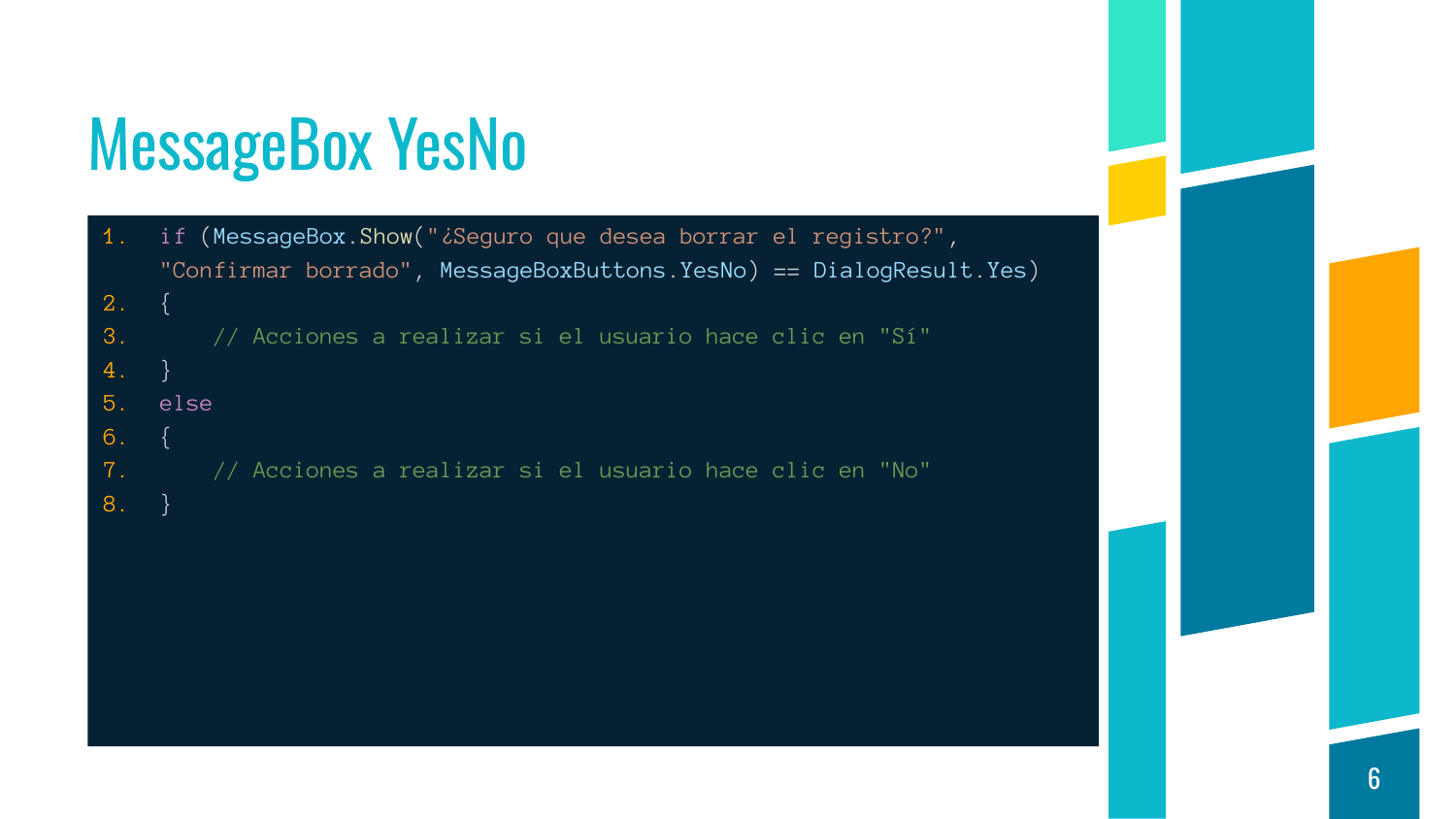

# MessageBox YesNo
if (MessageBox.Show("¿Seguro que desea borrar el registro?", "Confirmar borrado", MessageBoxButtons.YesNo) == DialogResult.Yes)
{
    // Acciones a realizar si el usuario hace clic en "Sí"
}
else
{
    // Acciones a realizar si el usuario hace clic en "No"
}

6